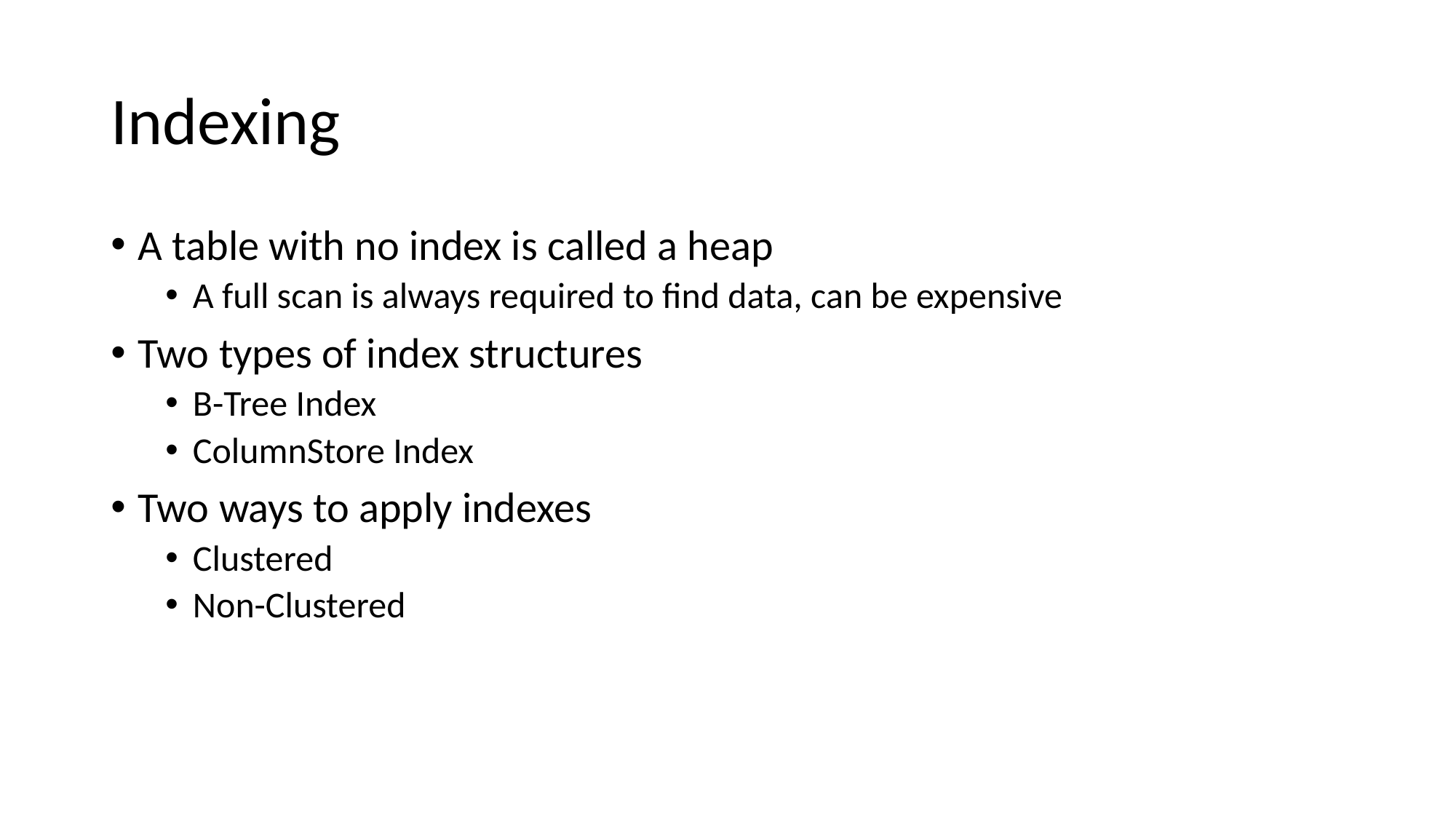

# Indexing
A table with no index is called a heap
A full scan is always required to find data, can be expensive
Two types of index structures
B-Tree Index
ColumnStore Index
Two ways to apply indexes
Clustered
Non-Clustered